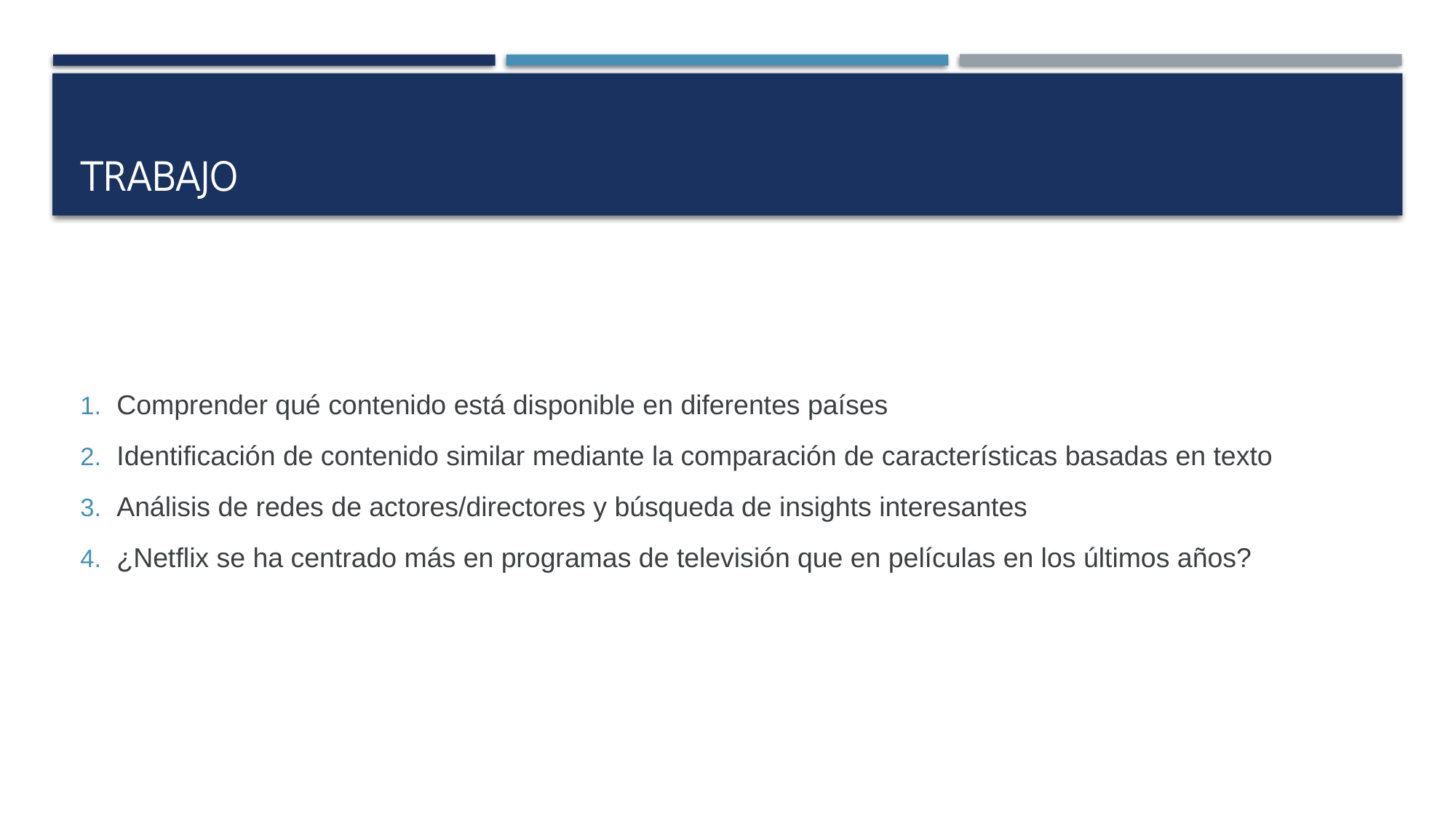

# trabajo
Comprender qué contenido está disponible en diferentes países
Identificación de contenido similar mediante la comparación de características basadas en texto
Análisis de redes de actores/directores y búsqueda de insights interesantes
¿Netflix se ha centrado más en programas de televisión que en películas en los últimos años?